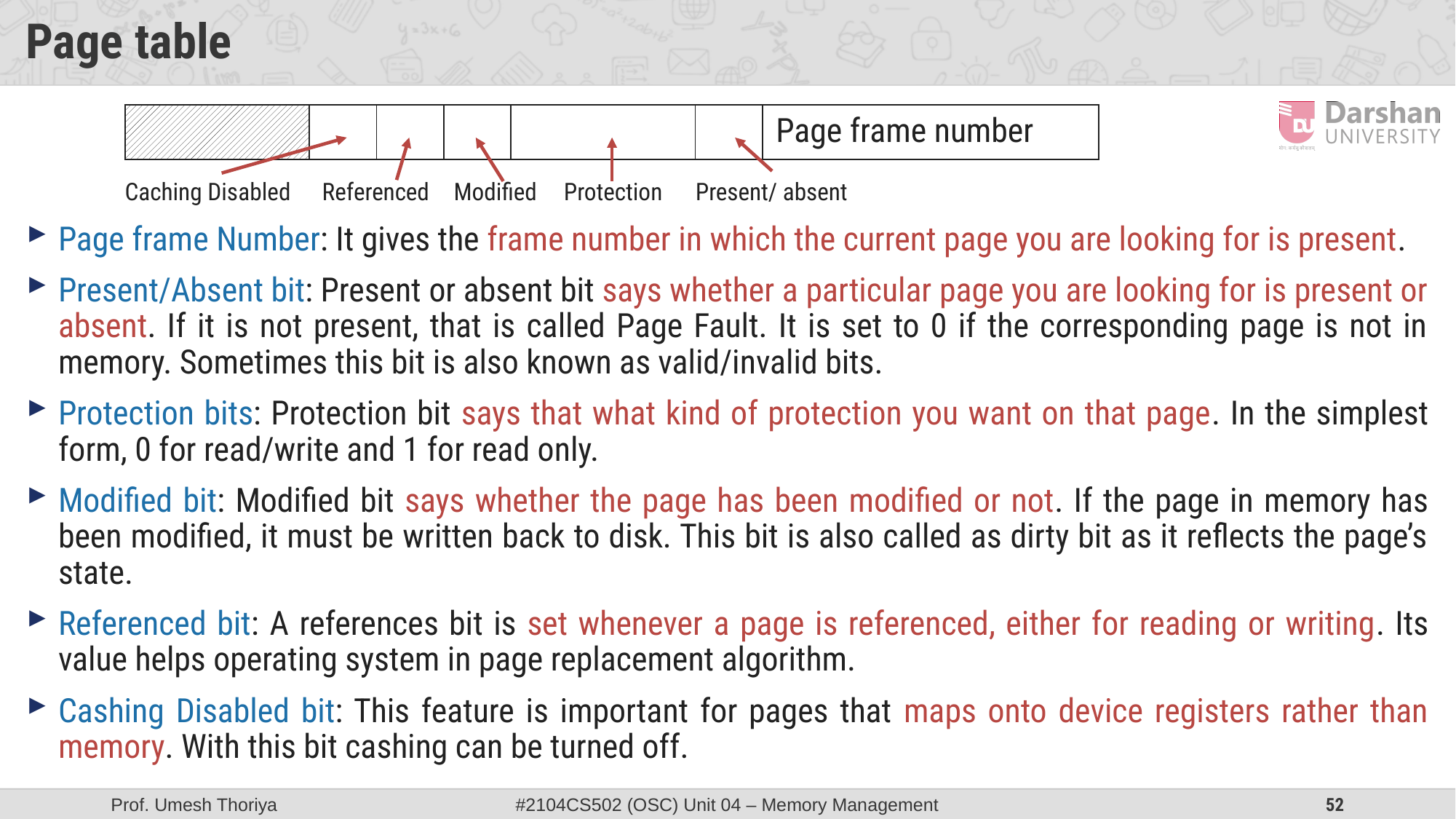

# Page table

Page frame Number: It gives the frame number in which the current page you are looking for is present.
Present/Absent bit: Present or absent bit says whether a particular page you are looking for is present or absent. If it is not present, that is called Page Fault. It is set to 0 if the corresponding page is not in memory. Sometimes this bit is also known as valid/invalid bits.
Protection bits: Protection bit says that what kind of protection you want on that page. In the simplest form, 0 for read/write and 1 for read only.
Modified bit: Modified bit says whether the page has been modified or not. If the page in memory has been modified, it must be written back to disk. This bit is also called as dirty bit as it reflects the page’s state.
Referenced bit: A references bit is set whenever a page is referenced, either for reading or writing. Its value helps operating system in page replacement algorithm.
Cashing Disabled bit: This feature is important for pages that maps onto device registers rather than memory. With this bit cashing can be turned off.
|  |  |  |  |  |  | Page frame number |
| --- | --- | --- | --- | --- | --- | --- |
Caching Disabled
Referenced
Modified
Protection
Present/ absent